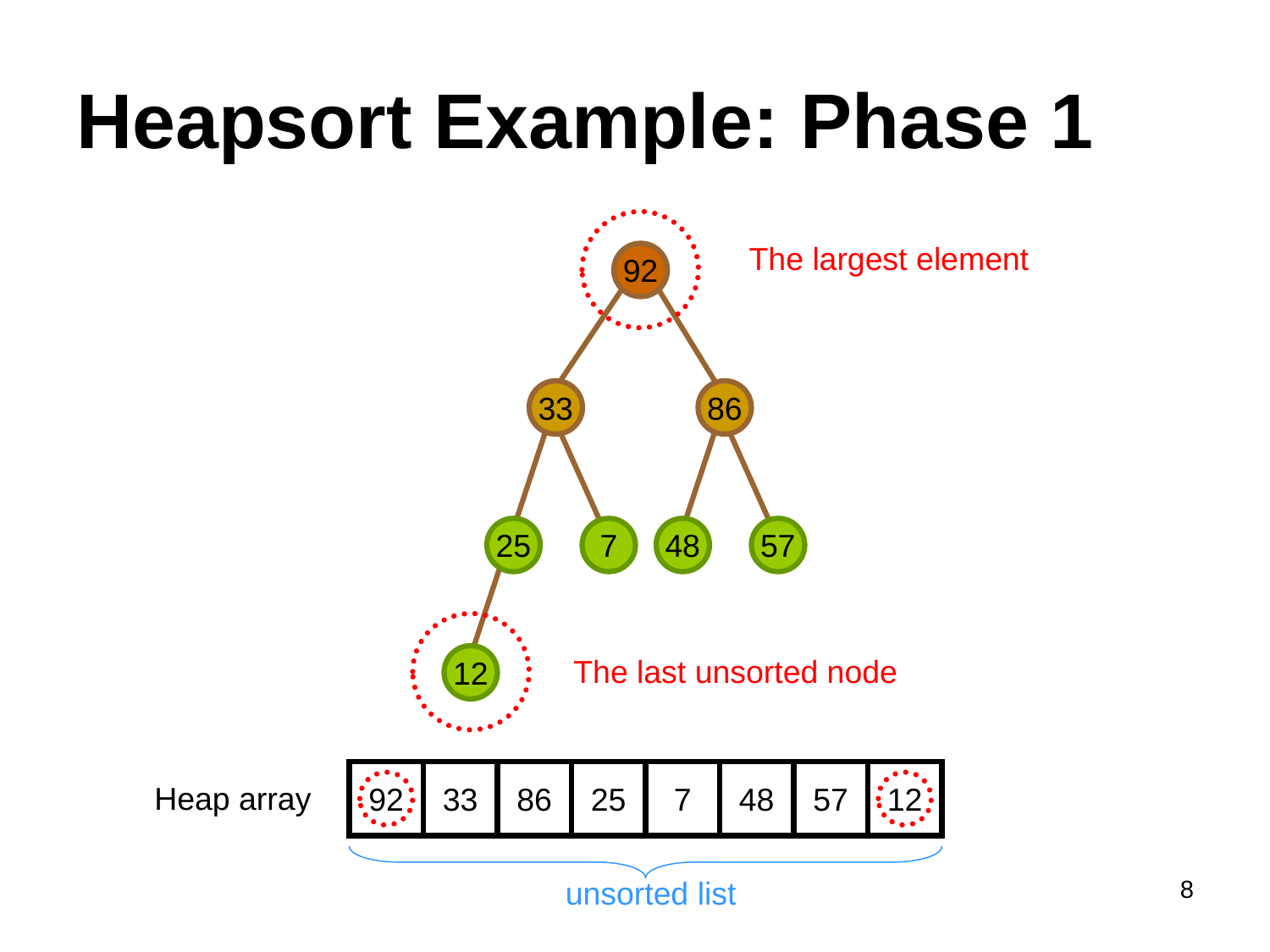

# Heapsort Example: Phase 1

The largest element
92

33
86

25
7
48
57

The last unsorted node
12
92
33
86
25
7
48
57
12
Heap array

8
unsorted list